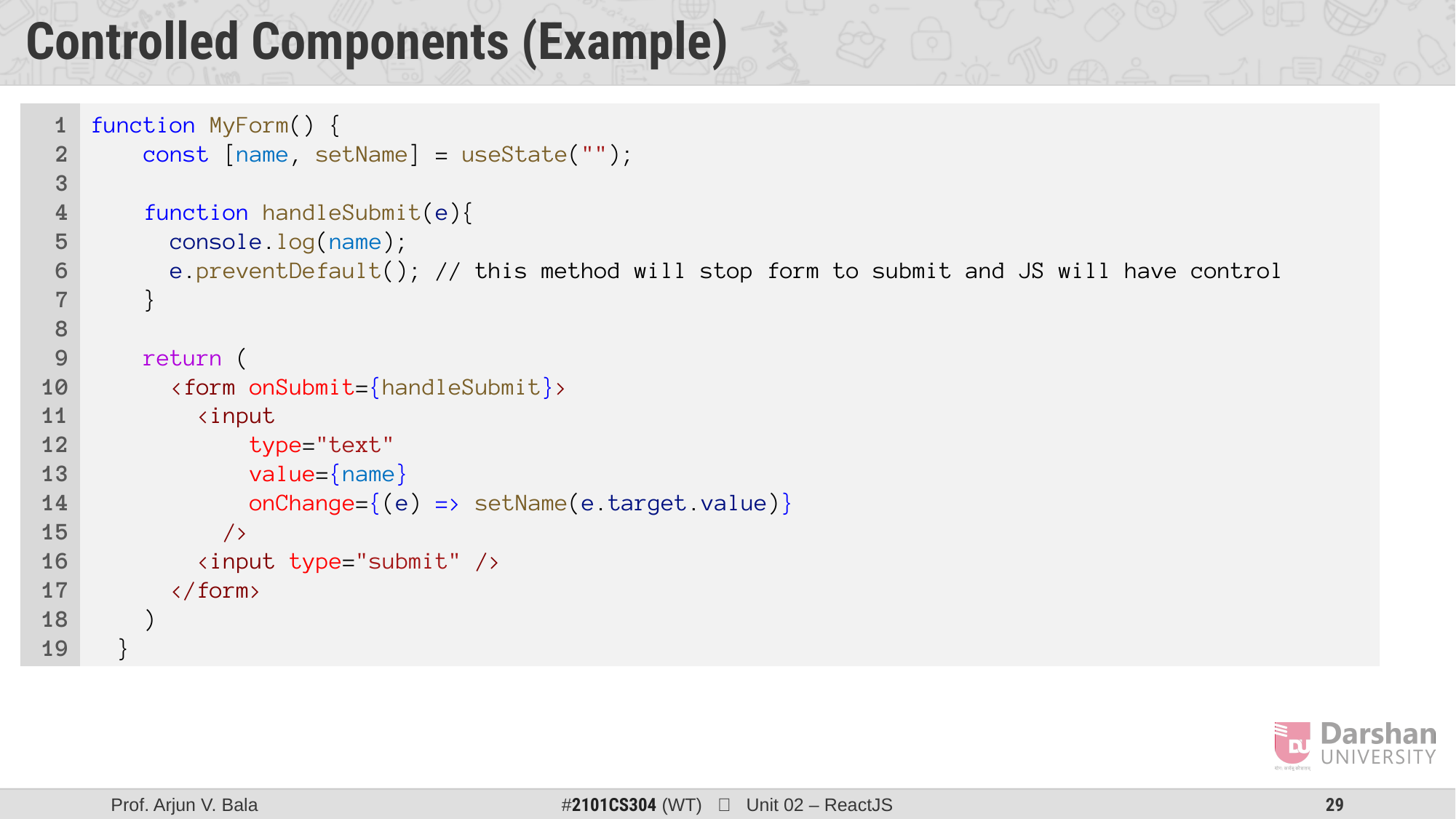

# Controlled Components (Example)
1
2
3
4
5
6
7
8
9
10
11
12
13
14
15
16
17
18
19
function MyForm() {
    const [name, setName] = useState("");

    function handleSubmit(e){
      console.log(name);
      e.preventDefault(); // this method will stop form to submit and JS will have control
    }

    return (
      <form onSubmit={handleSubmit}>
        <input
            type="text"
            value={name}
            onChange={(e) => setName(e.target.value)}
          />
        <input type="submit" />
      </form>
    )
  }